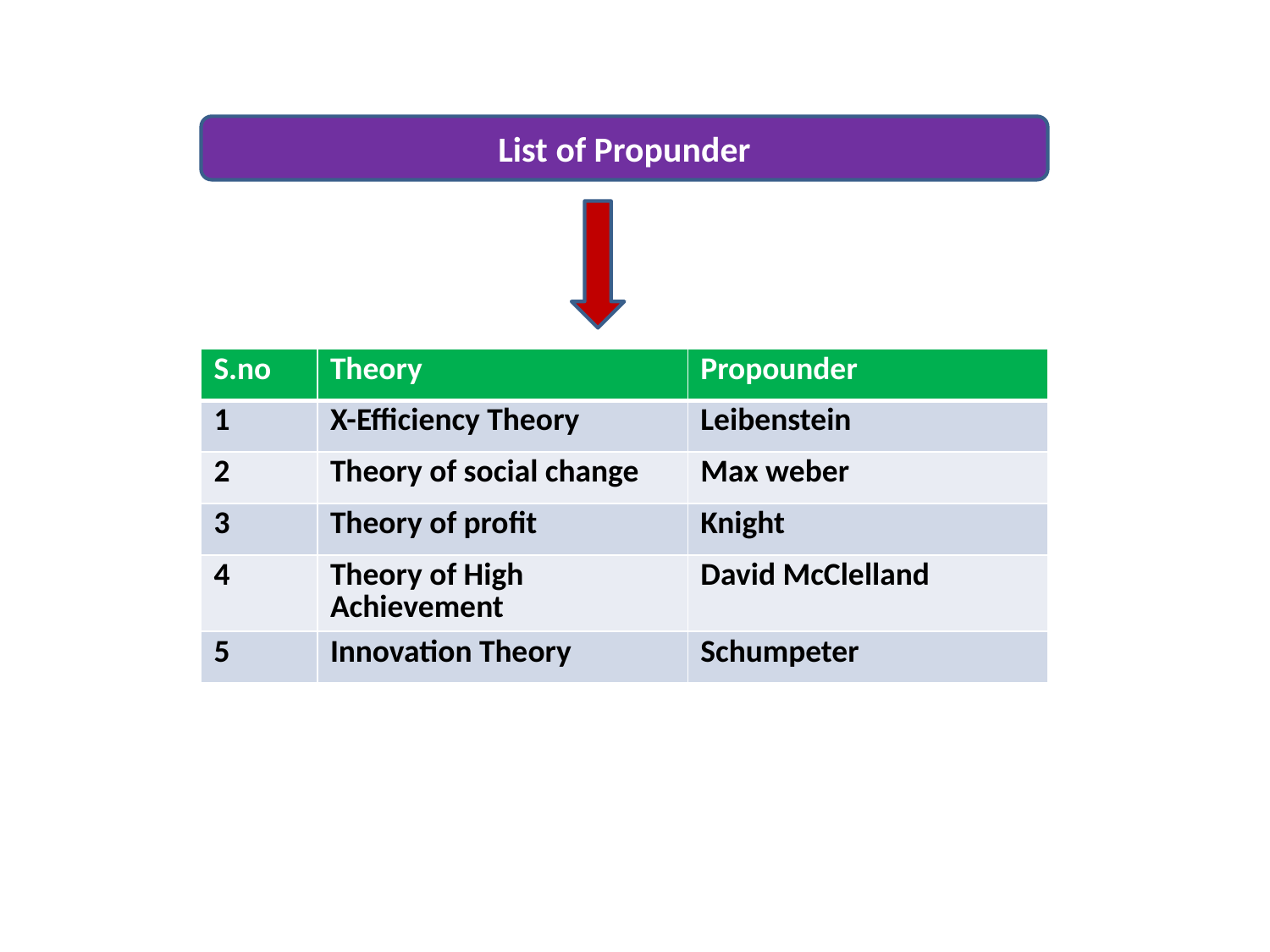

List of Propunder

| S.no | Theory | Propounder |
| --- | --- | --- |
| 1 | X-Efficiency Theory | Leibenstein |
| 2 | Theory of social change | Max weber |
| 3 | Theory of profit | Knight |
| 4 | Theory of High Achievement | David McClelland |
| 5 | Innovation Theory | Schumpeter |